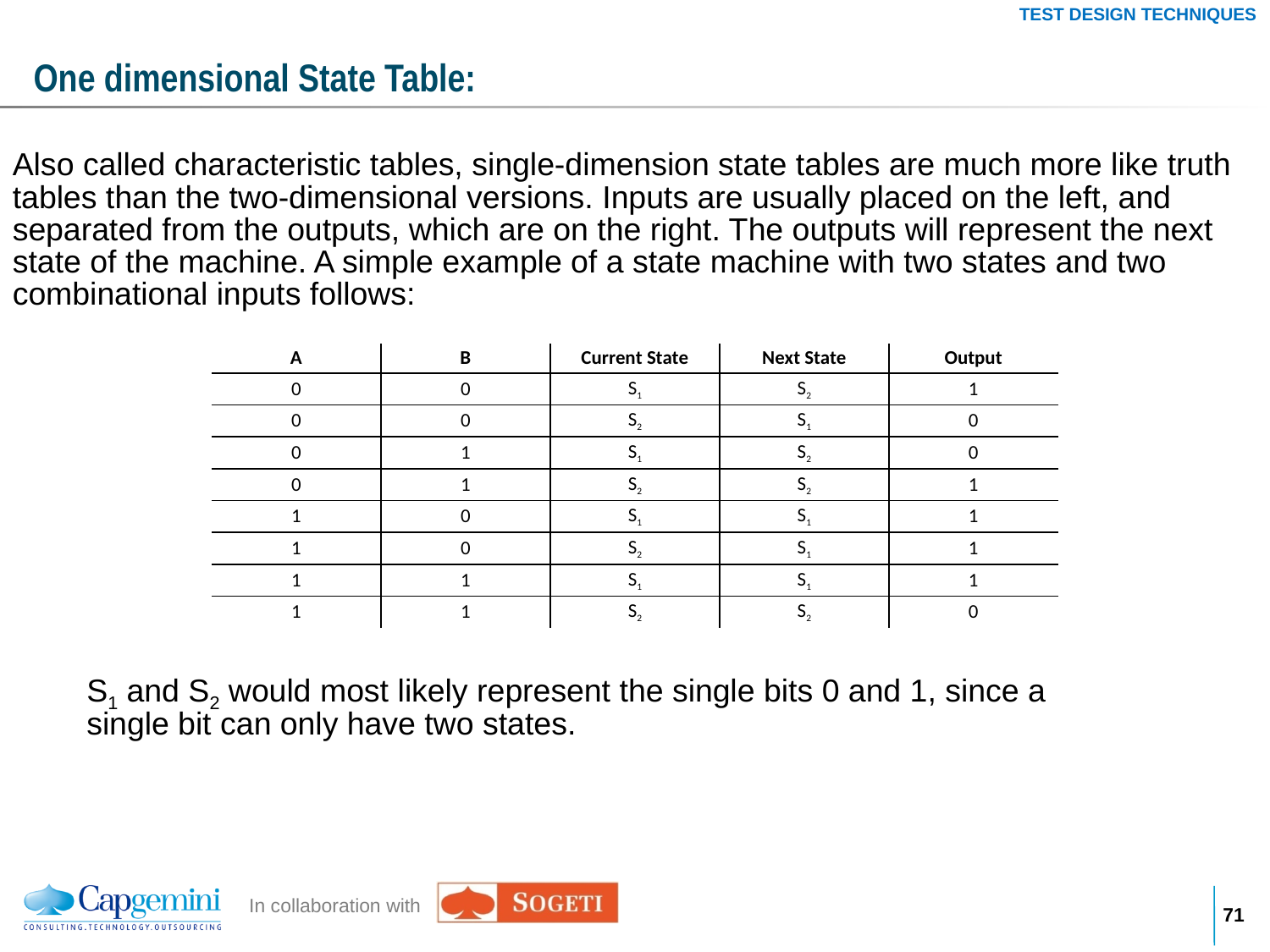

TEST DESIGN TECHNIQUES
# One dimensional State Table:

Also called characteristic tables, single-dimension state tables are much more like truth tables than the two-dimensional versions. Inputs are usually placed on the left, and separated from the outputs, which are on the right. The outputs will represent the next state of the machine. A simple example of a state machine with two states and two combinational inputs follows:

| A | B | Current State | Next State | Output |
| --- | --- | --- | --- | --- |
| 0 | 0 | S1 | S2 | 1 |
| 0 | 0 | S2 | S1 | 0 |
| 0 | 1 | S1 | S2 | 0 |
| 0 | 1 | S2 | S2 | 1 |
| 1 | 0 | S1 | S1 | 1 |
| 1 | 0 | S2 | S1 | 1 |
| 1 | 1 | S1 | S1 | 1 |
| 1 | 1 | S2 | S2 | 0 |
S1 and S2 would most likely represent the single bits 0 and 1, since a single bit can only have two states.

71